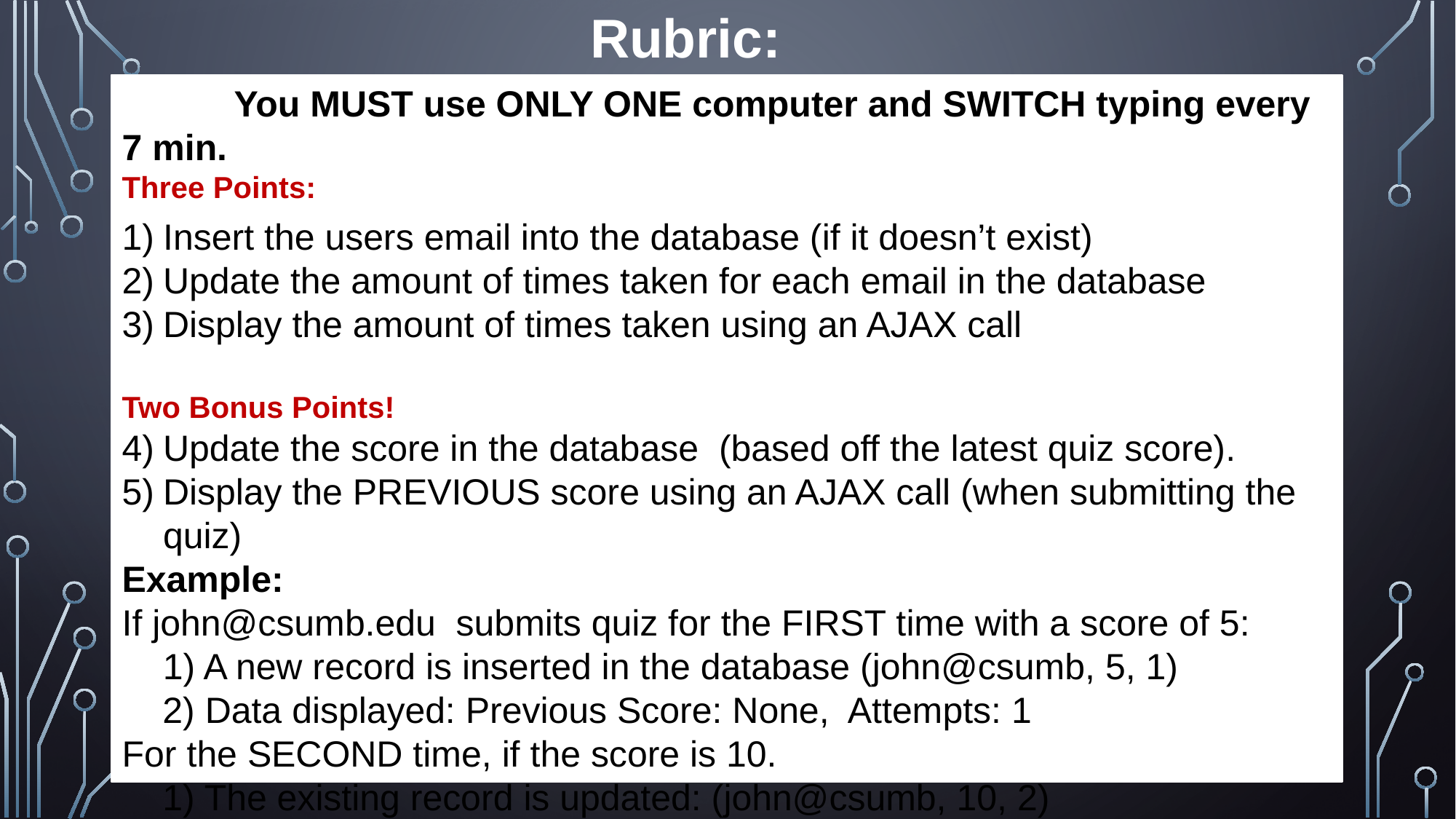

Rubric:
           You MUST use ONLY ONE computer and SWITCH typing every 7 min.
Three Points:
Insert the users email into the database (if it doesn’t exist)
Update the amount of times taken for each email in the database
Display the amount of times taken using an AJAX call

Two Bonus Points!
Update the score in the database  (based off the latest quiz score).
Display the PREVIOUS score using an AJAX call (when submitting the quiz)
Example:
If john@csumb.edu  submits quiz for the FIRST time with a score of 5:
	  1) A new record is inserted in the database (john@csumb, 5, 1)
    2) Data displayed: Previous Score: None,  Attempts: 1
For the SECOND time, if the score is 10.
    1) The existing record is updated: (john@csumb, 10, 2)
    2) Data displayed: Previous Score: 5,  Attempts: 2